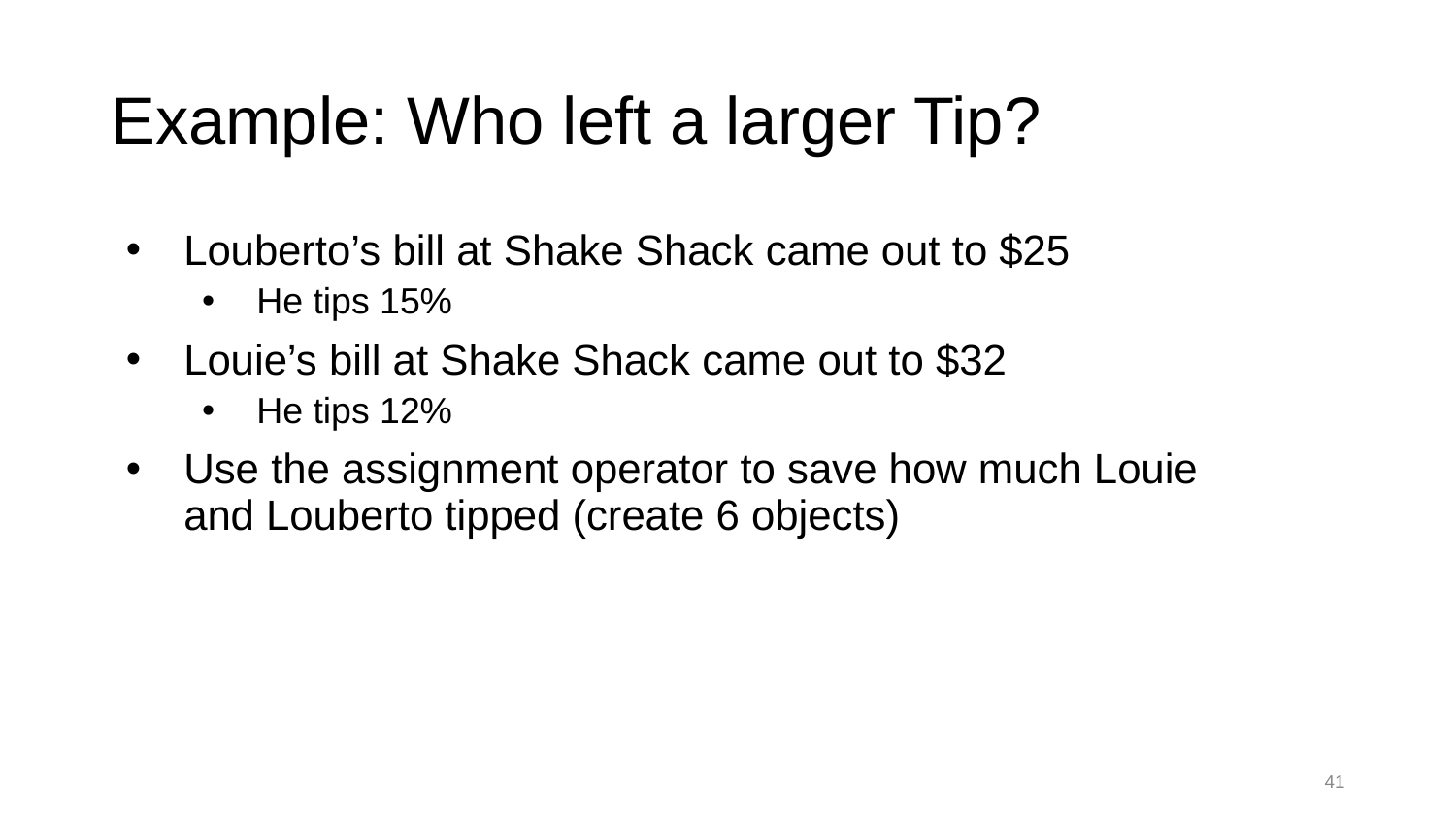

# Example: Who left a larger Tip?
Louberto’s bill at Shake Shack came out to $25
He tips 15%
Louie’s bill at Shake Shack came out to $32
He tips 12%
Use the assignment operator to save how much Louie and Louberto tipped (create 6 objects)

41